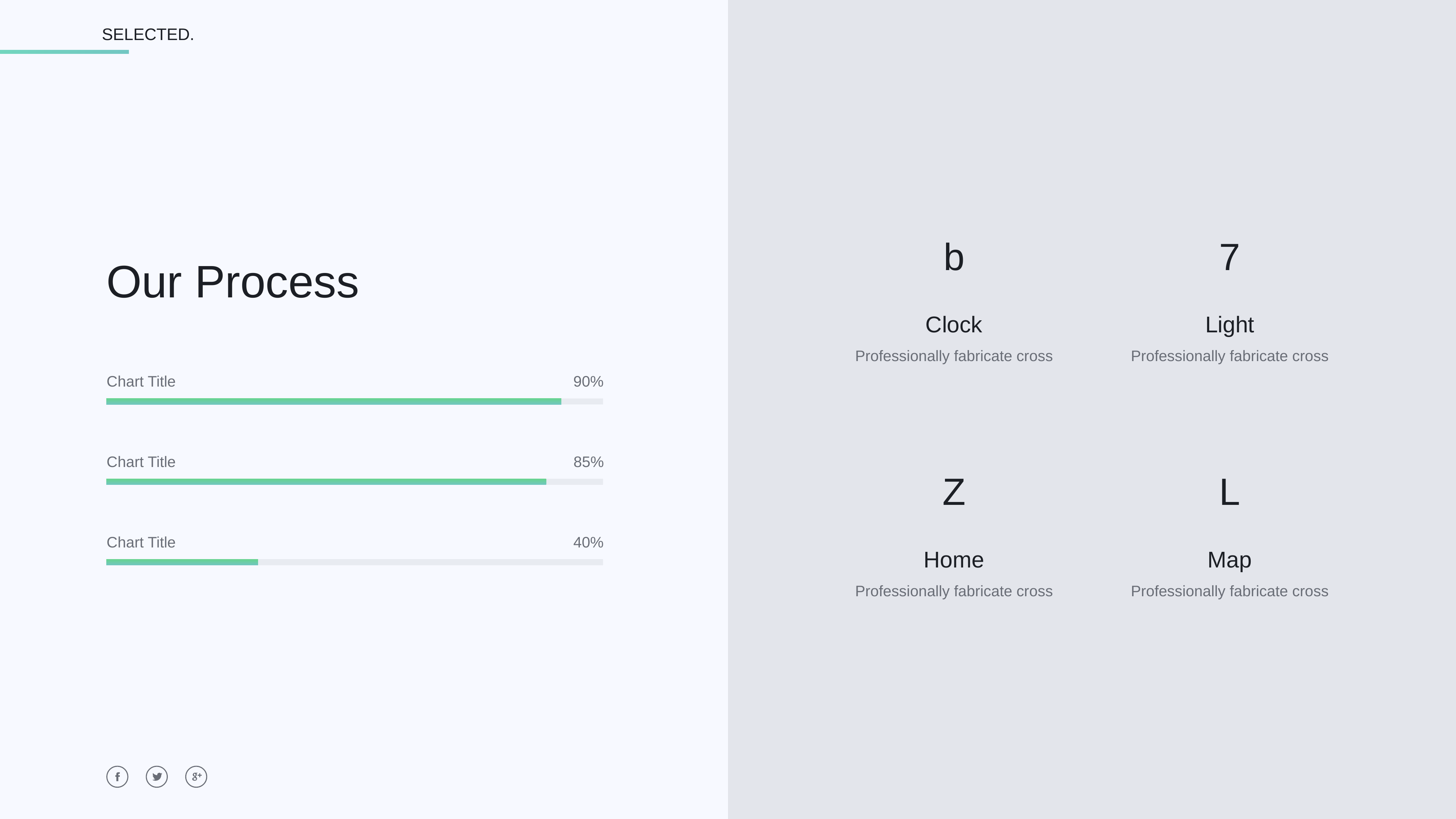

b
7
Our Process
Clock
Professionally fabricate cross
Light
Professionally fabricate cross
Chart Title
90%

Chart Title
85%
Z
L

Chart Title
40%
Home
Professionally fabricate cross
Map
Professionally fabricate cross